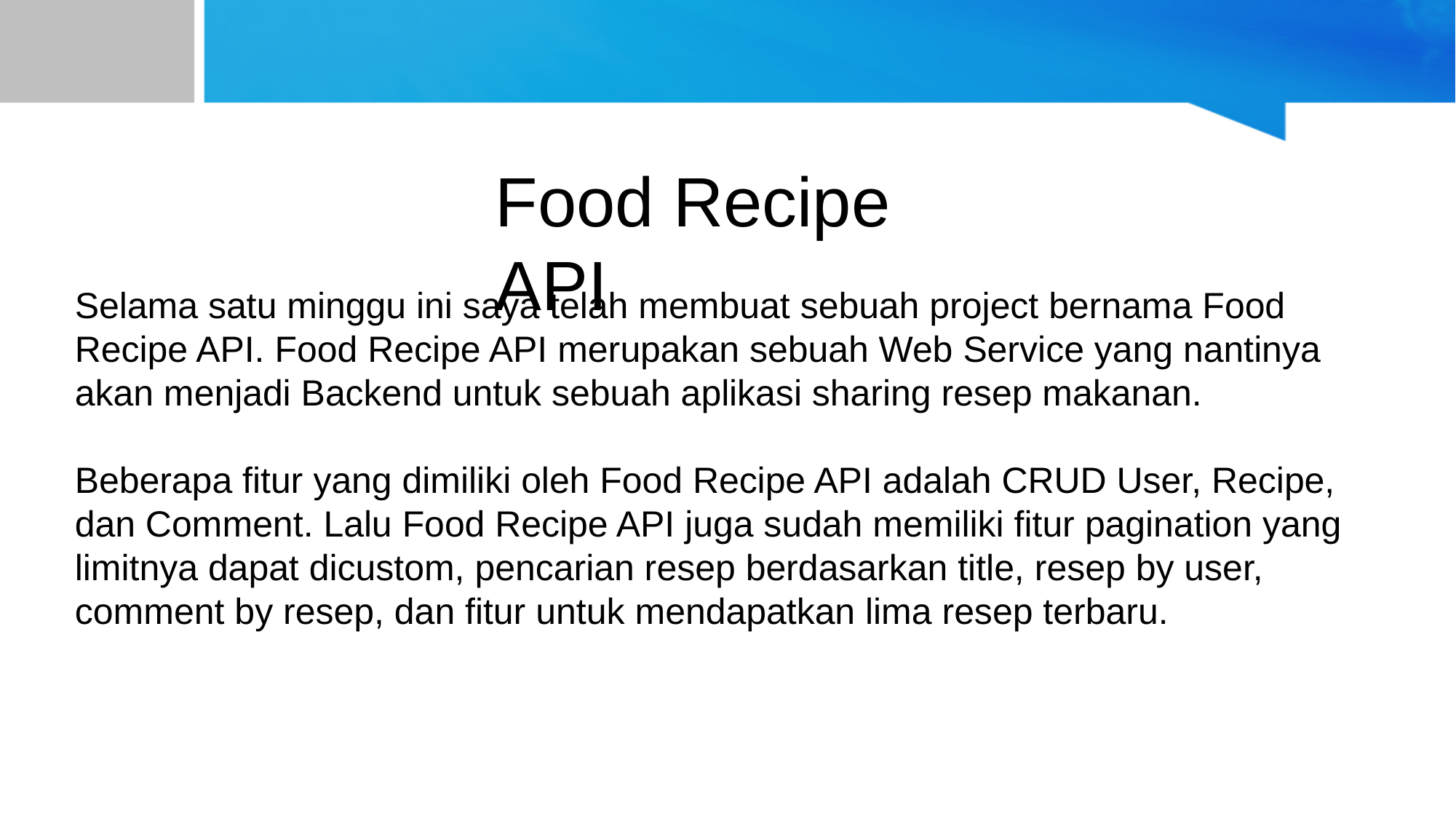

Food Recipe API
Selama satu minggu ini saya telah membuat sebuah project bernama Food Recipe API. Food Recipe API merupakan sebuah Web Service yang nantinya akan menjadi Backend untuk sebuah aplikasi sharing resep makanan.

Beberapa fitur yang dimiliki oleh Food Recipe API adalah CRUD User, Recipe, dan Comment. Lalu Food Recipe API juga sudah memiliki fitur pagination yang limitnya dapat dicustom, pencarian resep berdasarkan title, resep by user, comment by resep, dan fitur untuk mendapatkan lima resep terbaru.